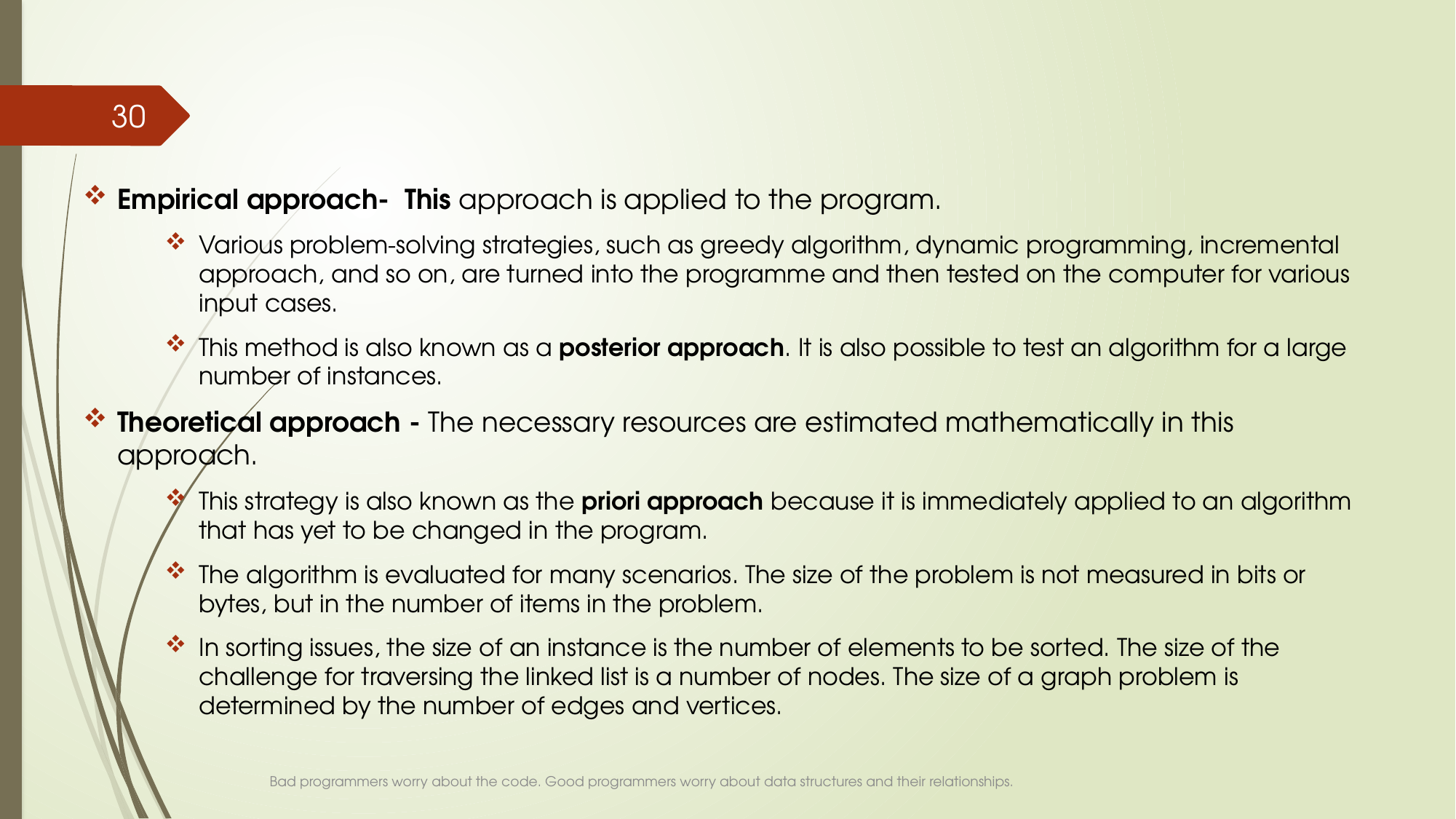

#
30
Empirical approach-  This approach is applied to the program.
Various problem-solving strategies, such as greedy algorithm, dynamic programming, incremental approach, and so on, are turned into the programme and then tested on the computer for various input cases.
This method is also known as a posterior approach. It is also possible to test an algorithm for a large number of instances.
Theoretical approach - The necessary resources are estimated mathematically in this approach.
This strategy is also known as the priori approach because it is immediately applied to an algorithm that has yet to be changed in the program.
The algorithm is evaluated for many scenarios. The size of the problem is not measured in bits or bytes, but in the number of items in the problem.
In sorting issues, the size of an instance is the number of elements to be sorted. The size of the challenge for traversing the linked list is a number of nodes. The size of a graph problem is determined by the number of edges and vertices.

Bad programmers worry about the code. Good programmers worry about data structures and their relationships.